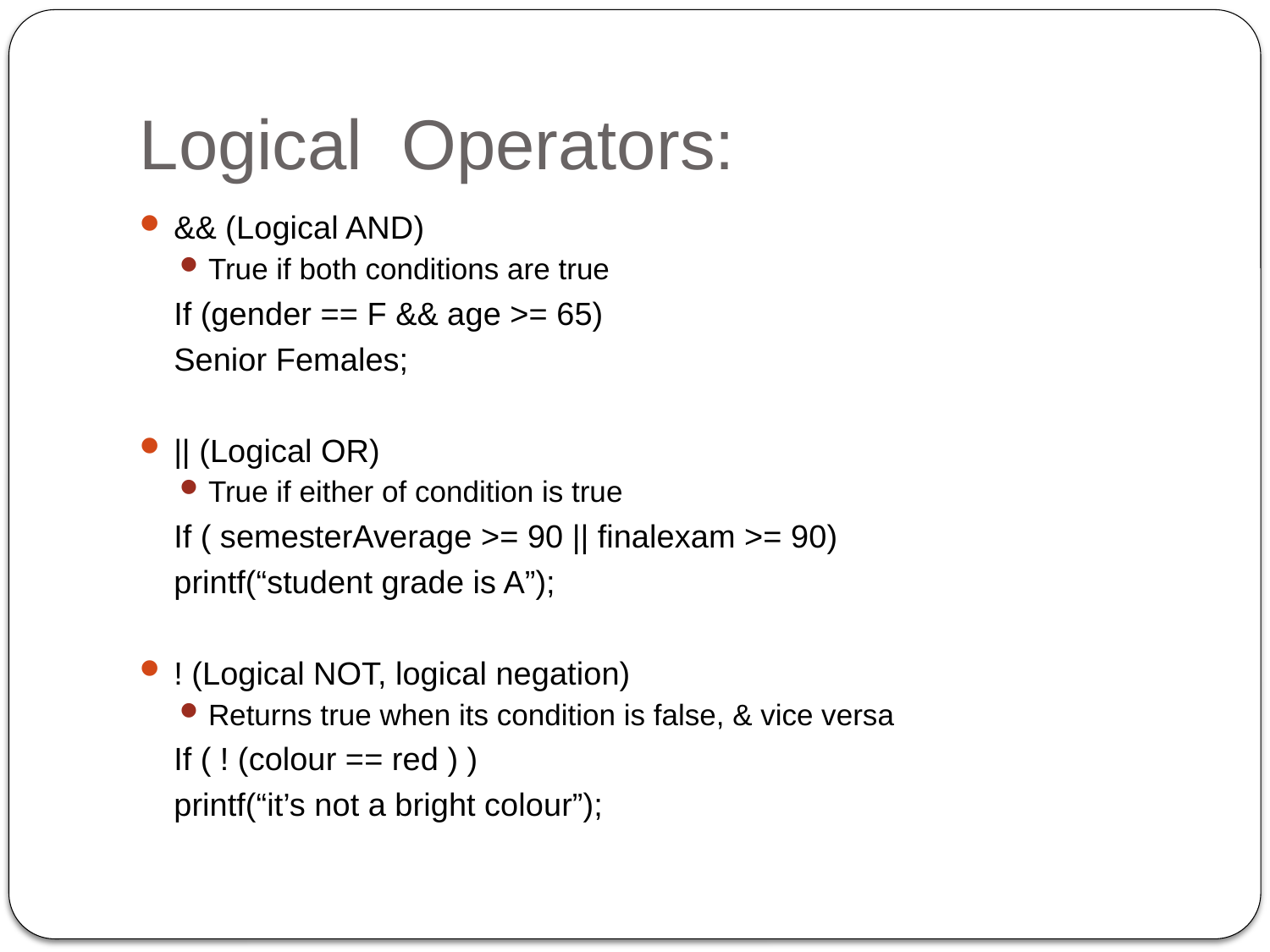

# Logical  Operators:
&& (Logical AND)
True if both conditions are true
		If (gender == F && age >= 65)
		Senior Females;

|| (Logical OR)
True if either of condition is true
		If ( semesterAverage >= 90 || finalexam >= 90)
		printf(“student grade is A”);

! (Logical NOT, logical negation)
Returns true when its condition is false, & vice versa
		If ( ! (colour == red ) )
		printf(“it’s not a bright colour”);